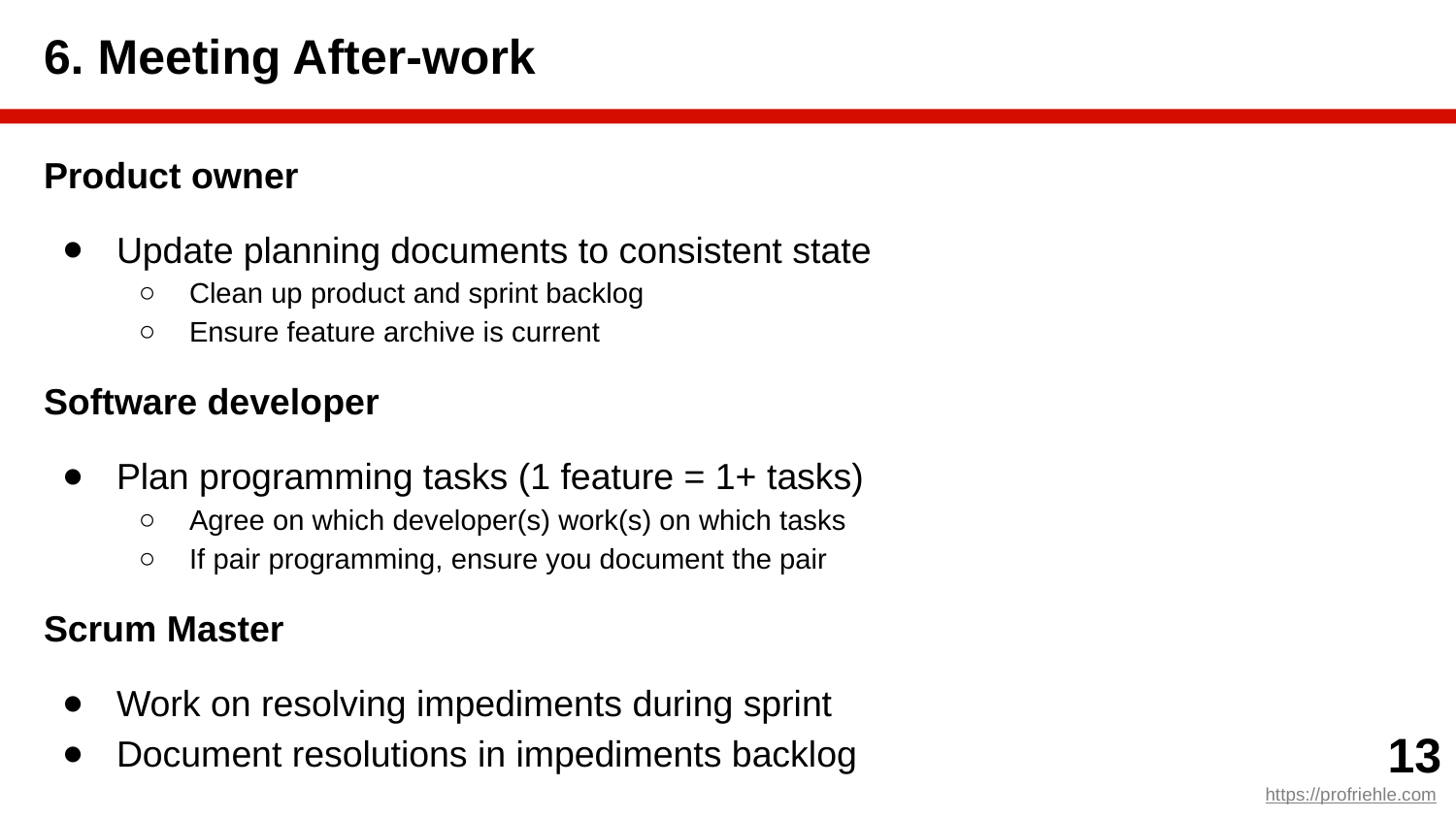

# 6. Meeting After-work
Product owner
Update planning documents to consistent state
Clean up product and sprint backlog
Ensure feature archive is current
Software developer
Plan programming tasks (1 feature = 1+ tasks)
Agree on which developer(s) work(s) on which tasks
If pair programming, ensure you document the pair
Scrum Master
Work on resolving impediments during sprint
Document resolutions in impediments backlog
13
https://profriehle.com